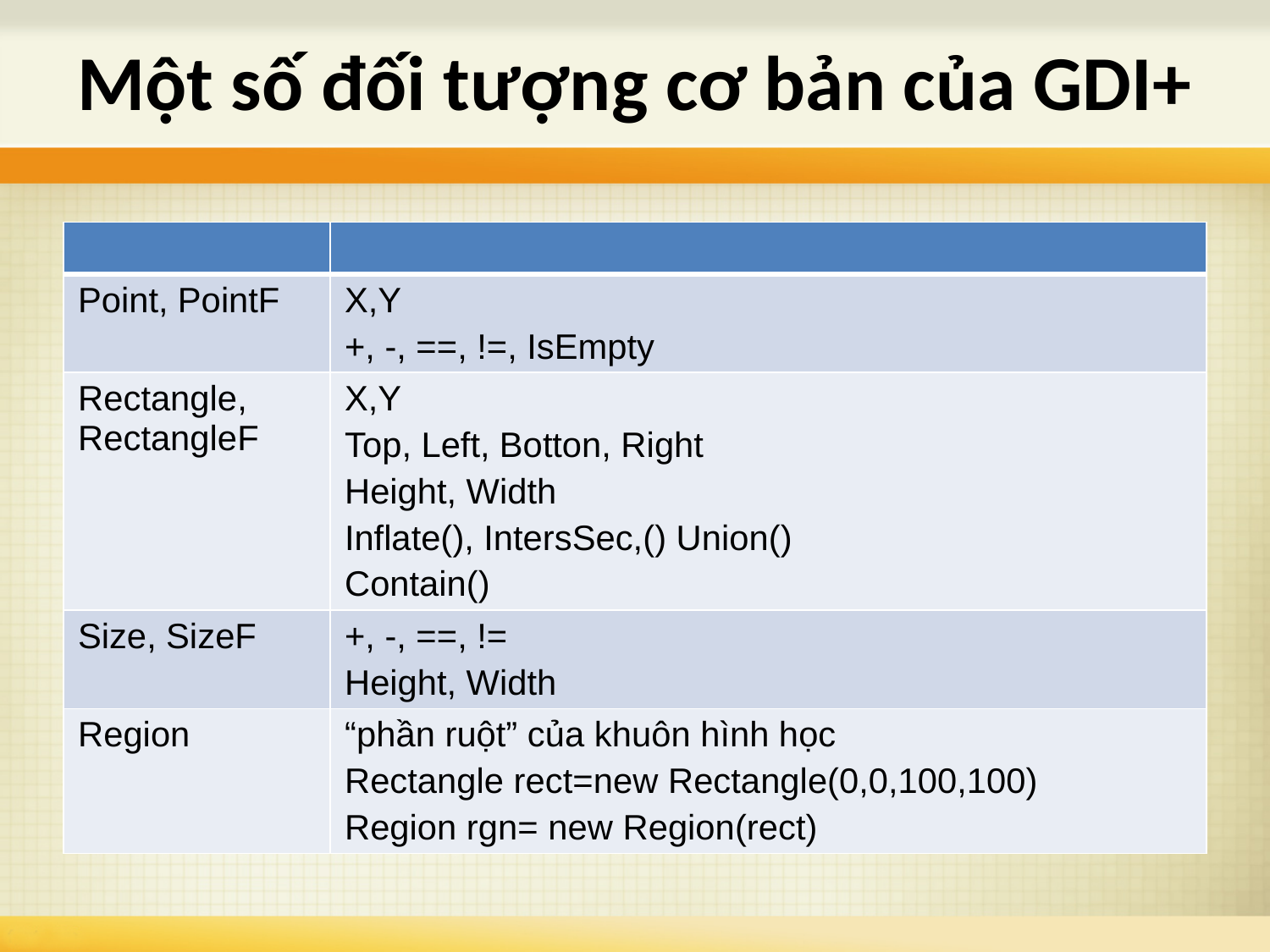

# Một số đối tượng cơ bản của GDI+
|  |  |
| --- | --- |
| Point, PointF | X,Y +, -, ==, !=, IsEmpty |
| Rectangle, RectangleF | X,Y Top, Left, Botton, Right Height, Width Inflate(), IntersSec,() Union() Contain() |
| Size, SizeF | +, -, ==, != Height, Width |
| Region | “phần ruột” của khuôn hình học Rectangle rect=new Rectangle(0,0,100,100) Region rgn= new Region(rect) |